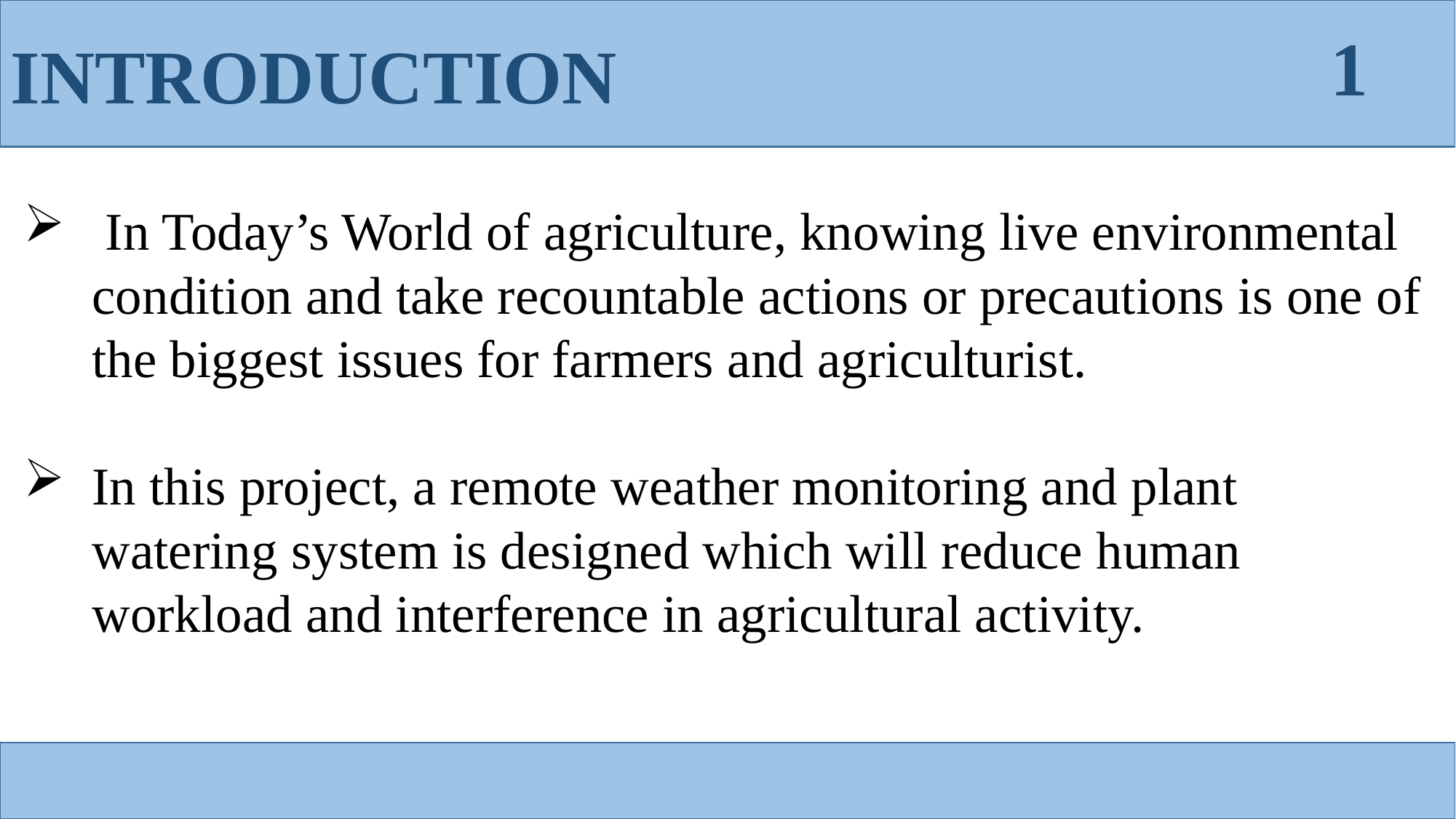

INTRODUCTION

1
 In Today’s World of agriculture, knowing live environmental condition and take recountable actions or precautions is one of the biggest issues for farmers and agriculturist.

In this project, a remote weather monitoring and plant watering system is designed which will reduce human workload and interference in agricultural activity.